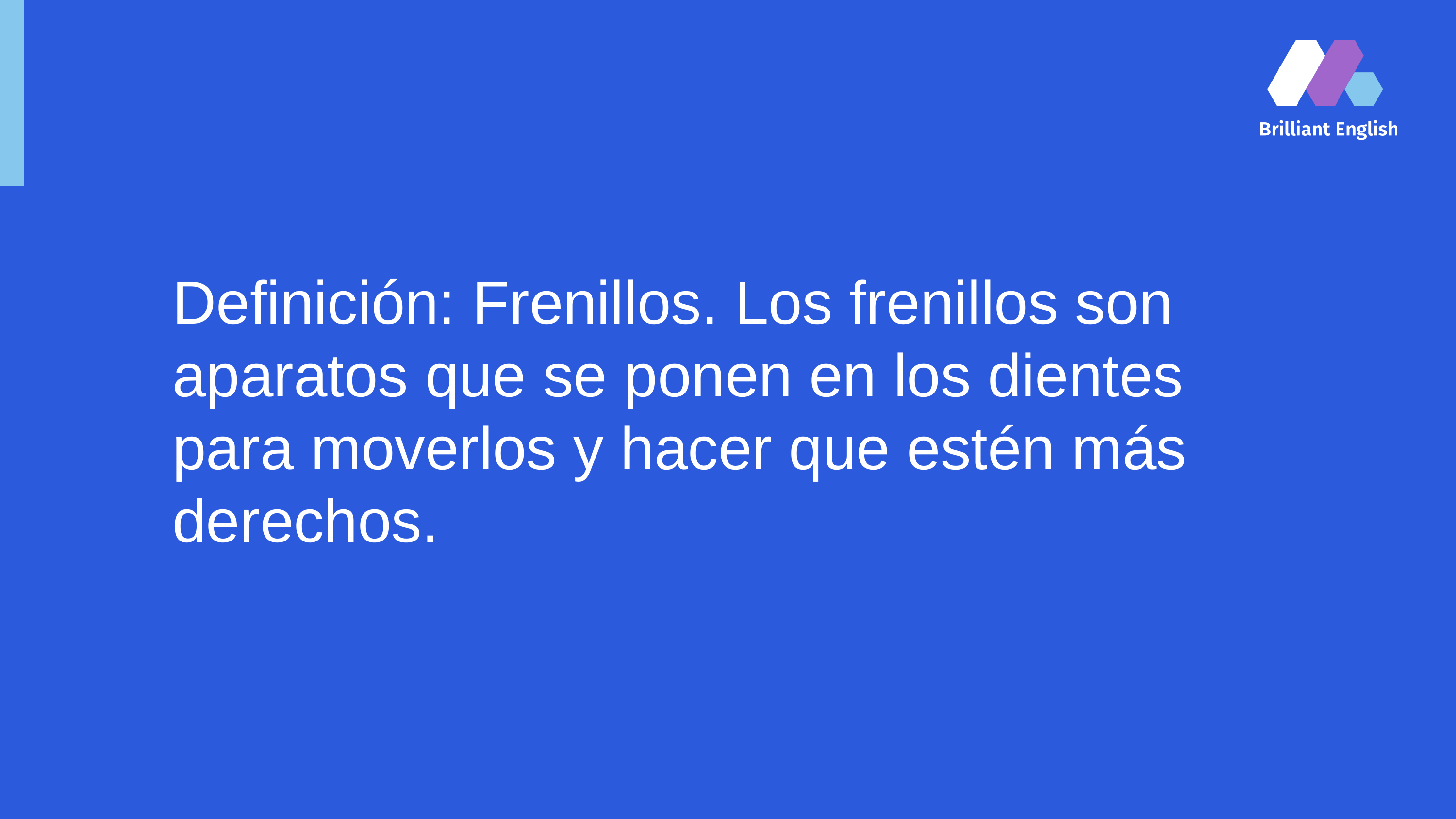

Definición: Frenillos. Los frenillos son aparatos que se ponen en los dientes para moverlos y hacer que estén más derechos.